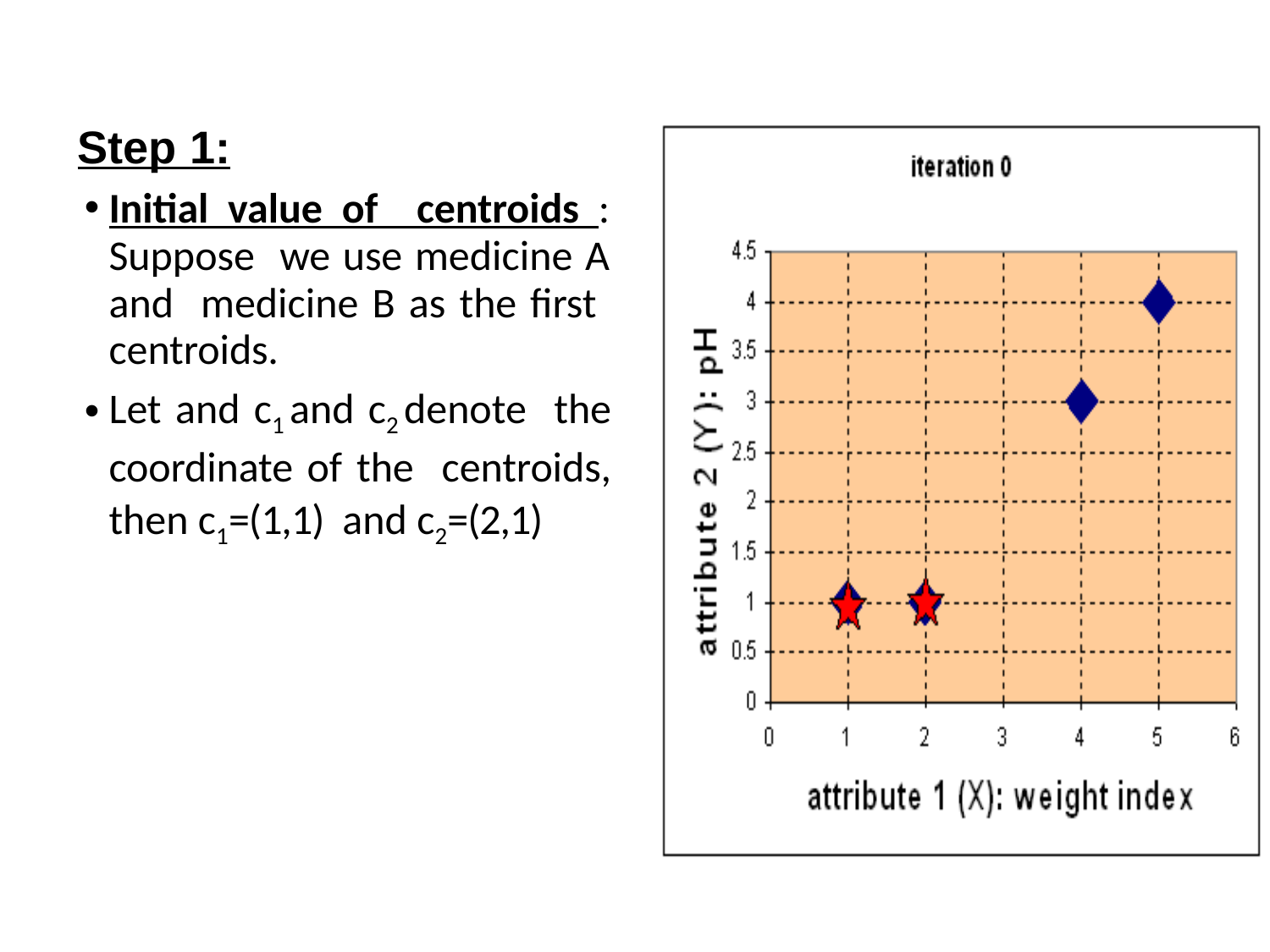

# Step 1:

Initial value of  centroids : Suppose  we use medicine A and  medicine B as the first  centroids.
Let and c1 and c2 denote  the coordinate of the  centroids, then c1=(1,1)  and c2=(2,1)